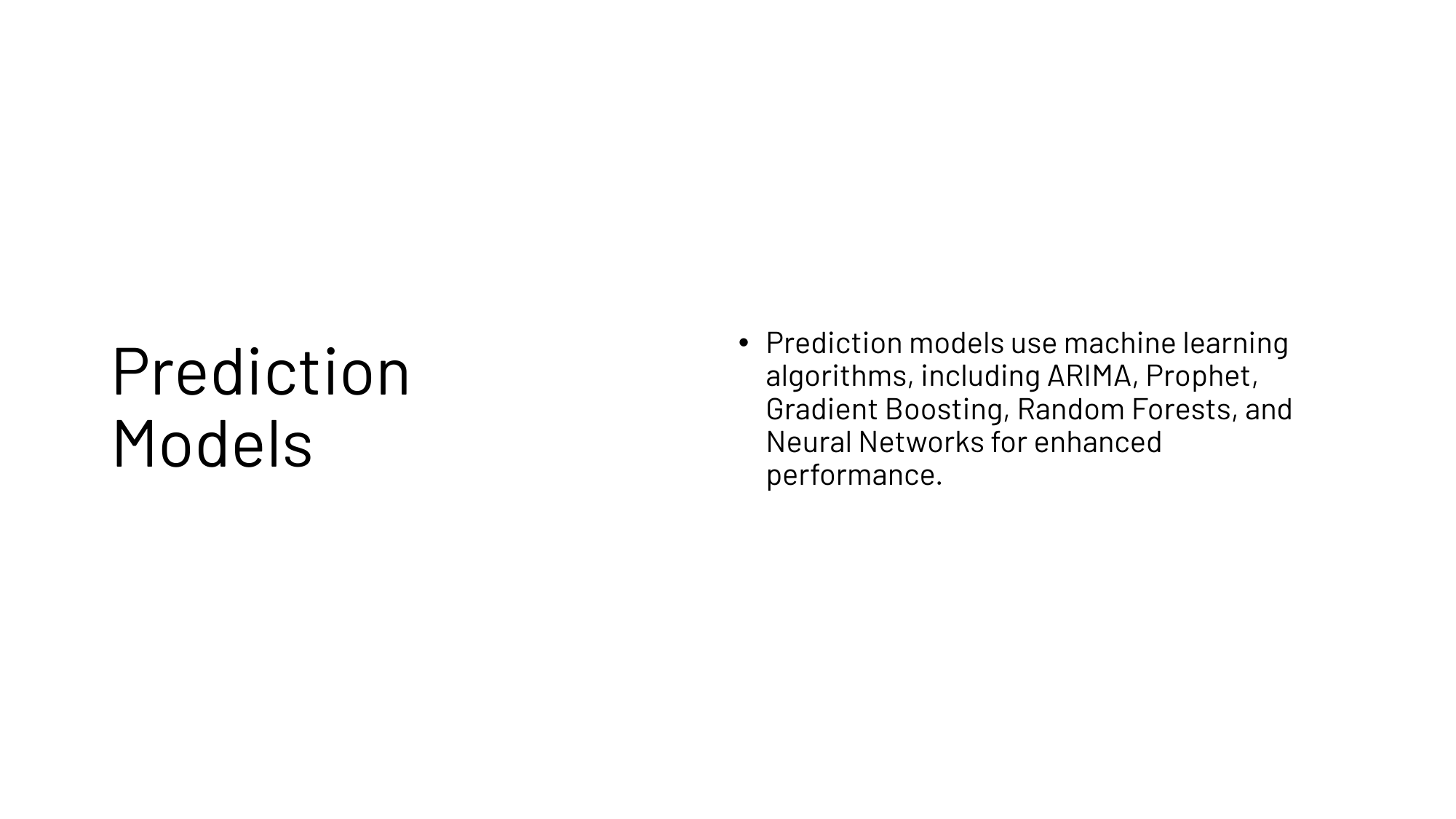

# Prediction Models
Prediction models use machine learning algorithms, including ARIMA, Prophet, Gradient Boosting, Random Forests, and Neural Networks for enhanced performance.